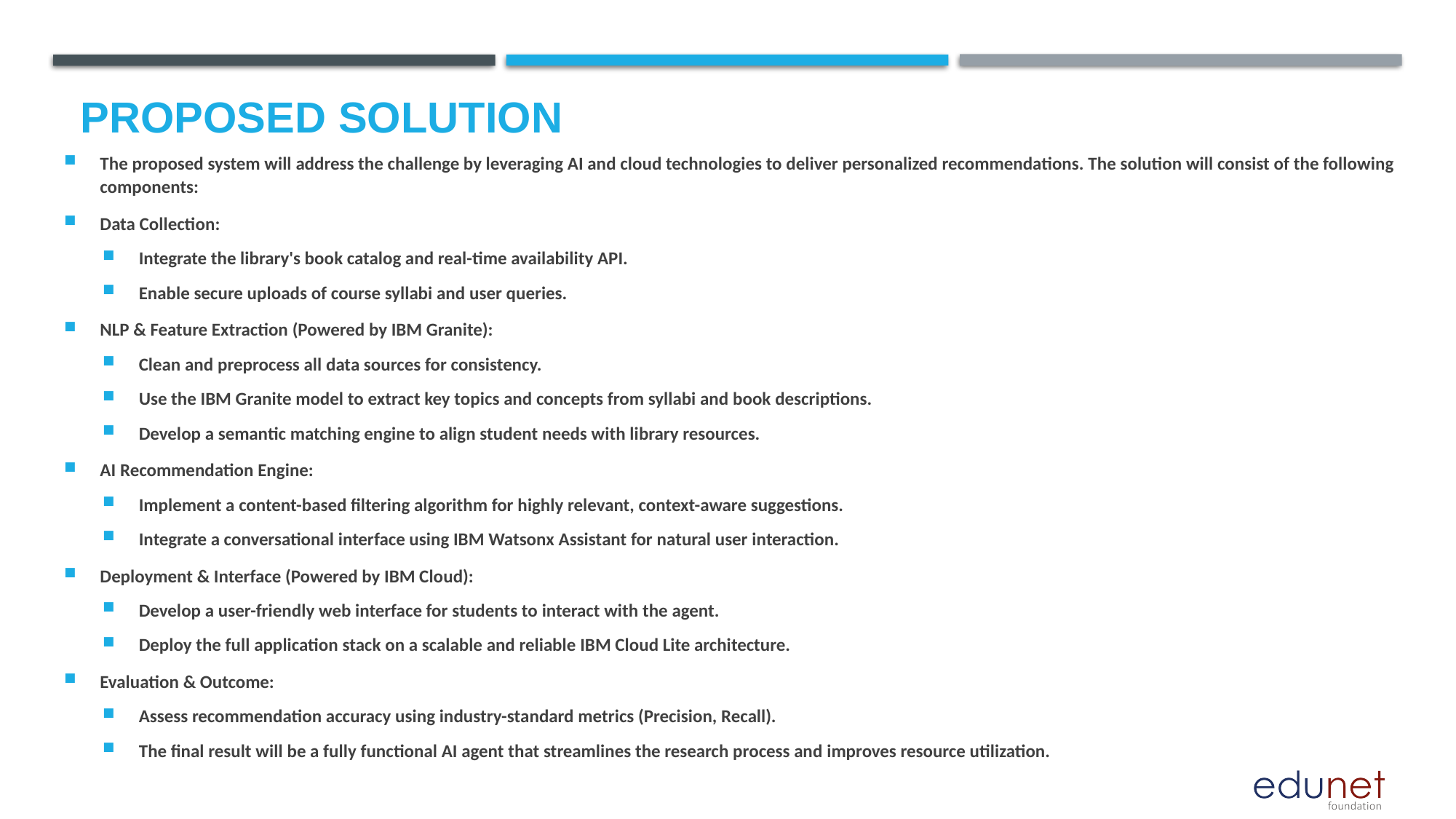

# Proposed Solution

The proposed system will address the challenge by leveraging AI and cloud technologies to deliver personalized recommendations. The solution will consist of the following components:
Data Collection:
Integrate the library's book catalog and real-time availability API.
Enable secure uploads of course syllabi and user queries.
NLP & Feature Extraction (Powered by IBM Granite):
Clean and preprocess all data sources for consistency.
Use the IBM Granite model to extract key topics and concepts from syllabi and book descriptions.
Develop a semantic matching engine to align student needs with library resources.
AI Recommendation Engine:
Implement a content-based filtering algorithm for highly relevant, context-aware suggestions.
Integrate a conversational interface using IBM Watsonx Assistant for natural user interaction.
Deployment & Interface (Powered by IBM Cloud):
Develop a user-friendly web interface for students to interact with the agent.
Deploy the full application stack on a scalable and reliable IBM Cloud Lite architecture.
Evaluation & Outcome:
Assess recommendation accuracy using industry-standard metrics (Precision, Recall).
The final result will be a fully functional AI agent that streamlines the research process and improves resource utilization.